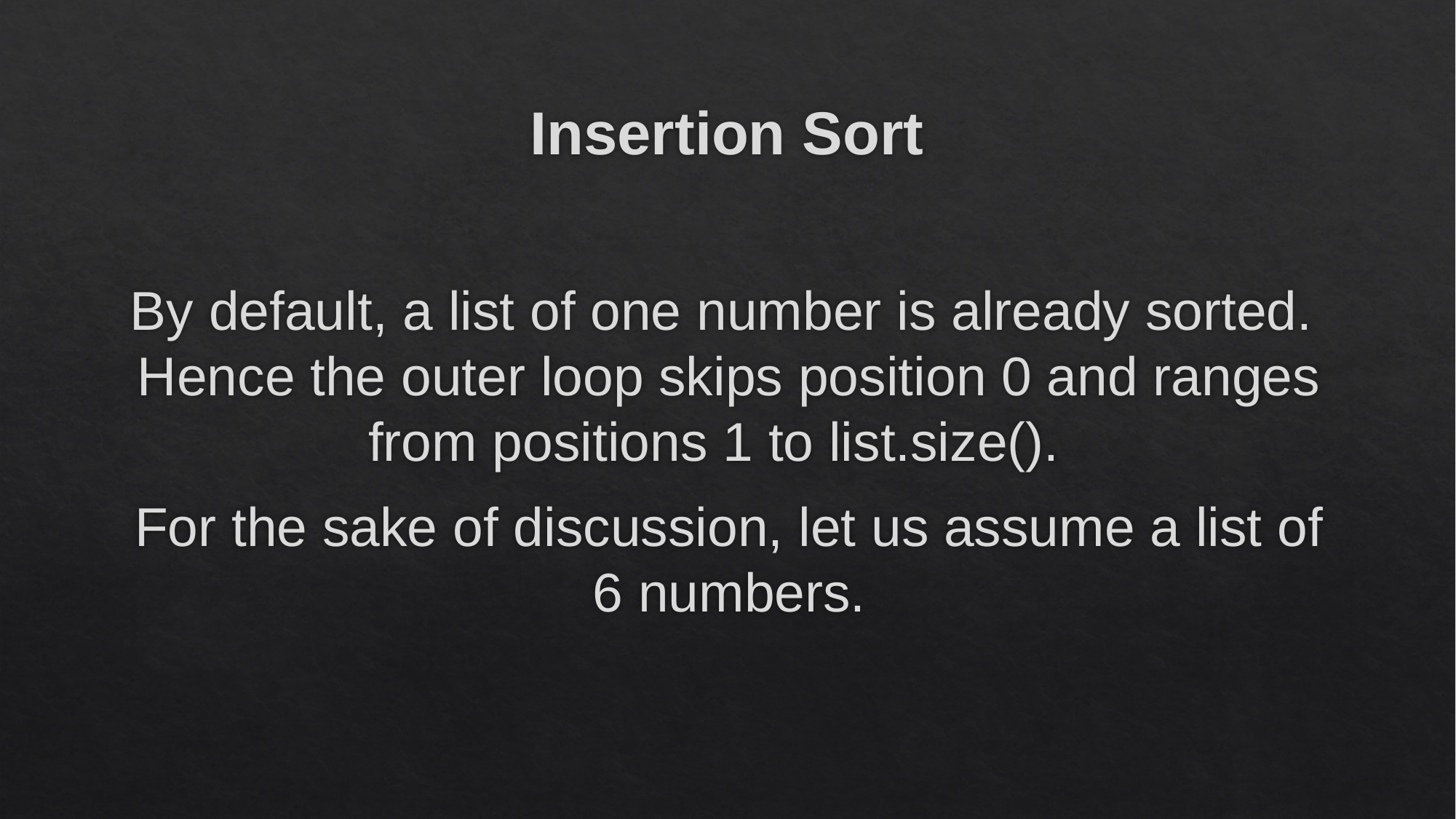

# Insertion Sort
By default, a list of one number is already sorted.  Hence the outer loop skips position 0 and ranges from positions 1 to list.size().
For the sake of discussion, let us assume a list of 6 numbers.